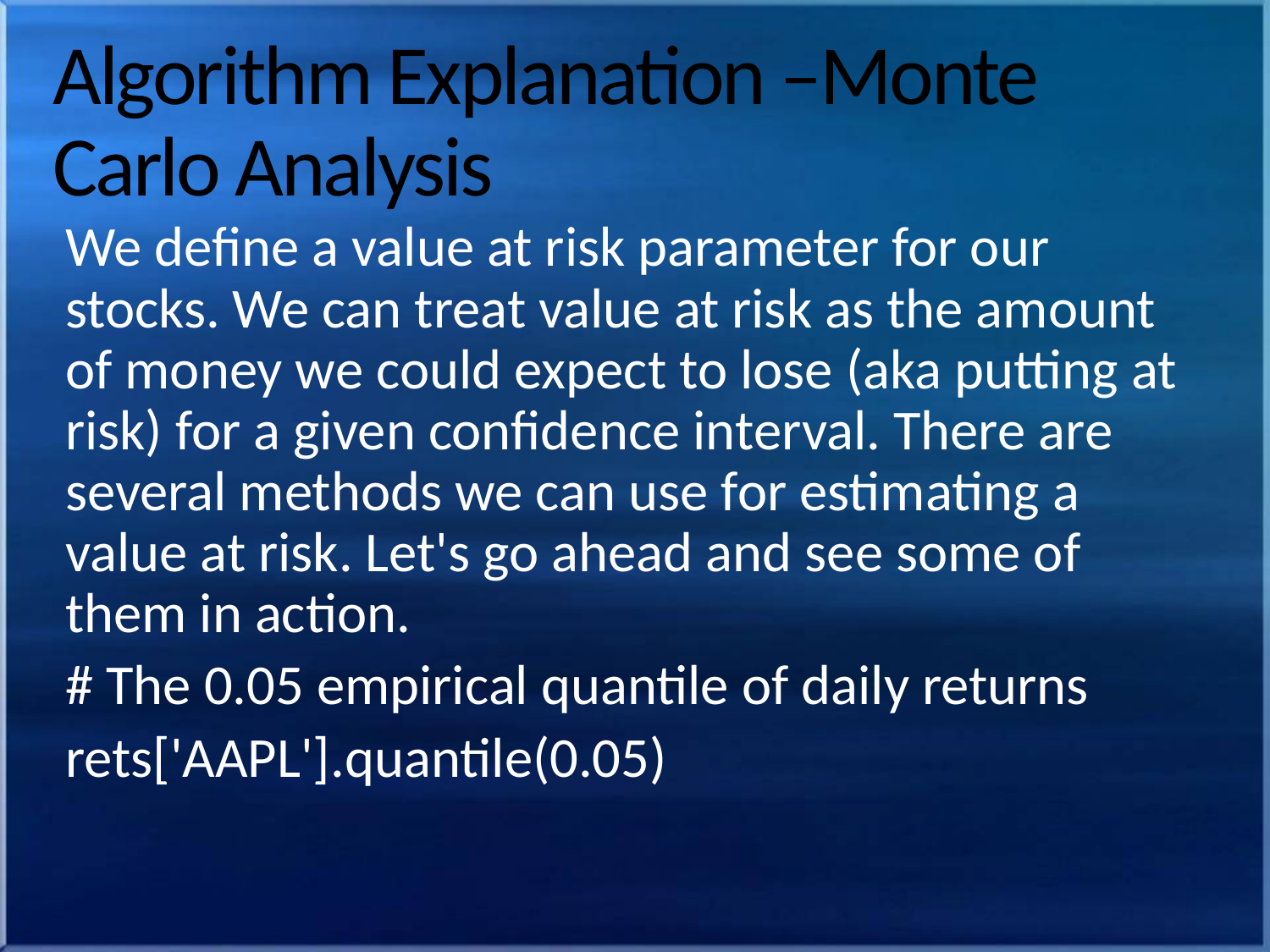

# Algorithm Explanation –Monte Carlo Analysis
We define a value at risk parameter for our stocks. We can treat value at risk as the amount of money we could expect to lose (aka putting at risk) for a given confidence interval. There are several methods we can use for estimating a value at risk. Let's go ahead and see some of them in action.
# The 0.05 empirical quantile of daily returns
rets['AAPL'].quantile(0.05)